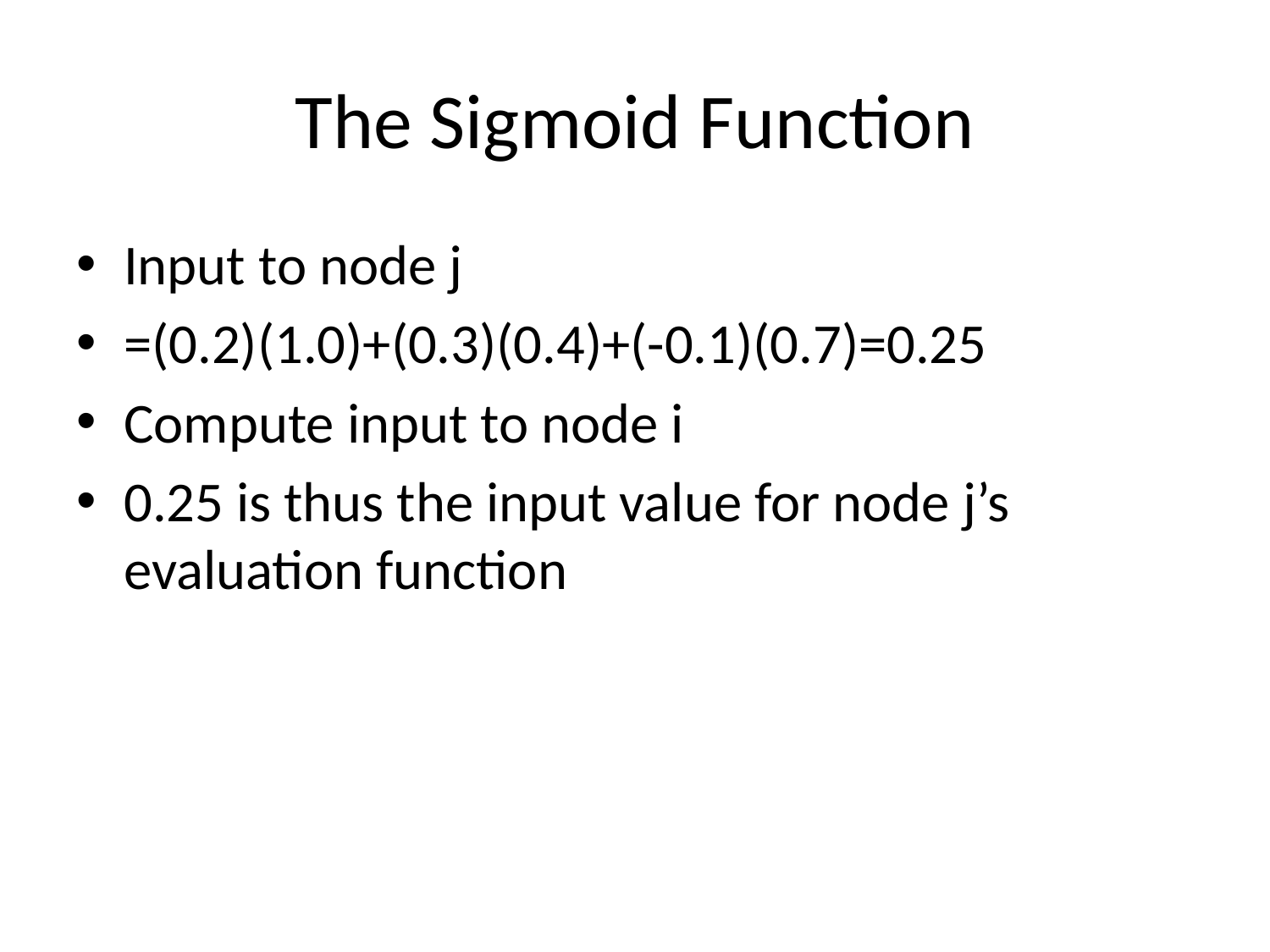

# The Sigmoid Function
Input to node j
=(0.2)(1.0)+(0.3)(0.4)+(-0.1)(0.7)=0.25
Compute input to node i
0.25 is thus the input value for node j’s evaluation function